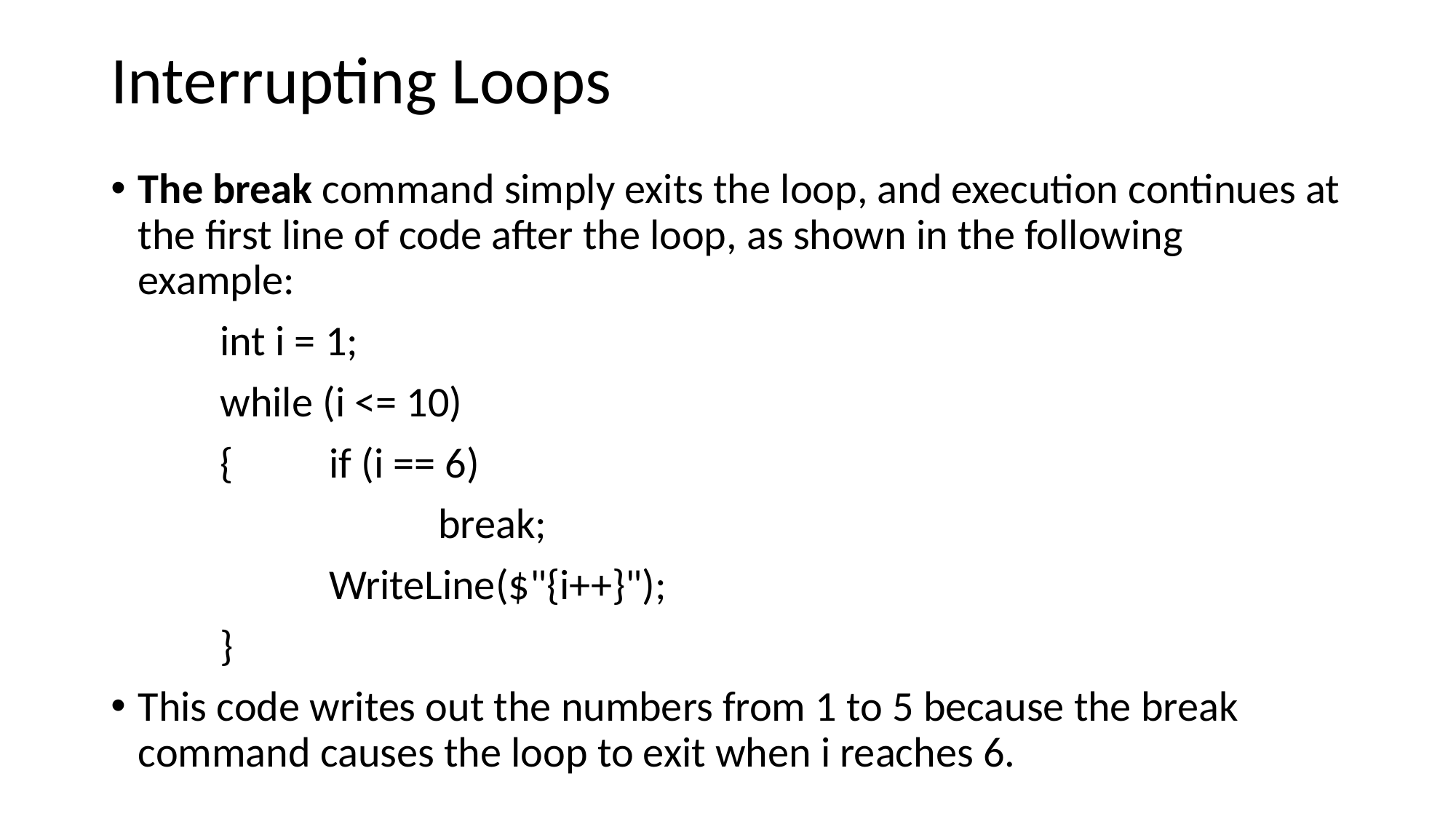

# Interrupting Loops
The break command simply exits the loop, and execution continues at the first line of code after the loop, as shown in the following example:
	int i = 1;
	while (i <= 10)
	{	if (i == 6)
			break;
		WriteLine($"{i++}");
	}
This code writes out the numbers from 1 to 5 because the break command causes the loop to exit when i reaches 6.